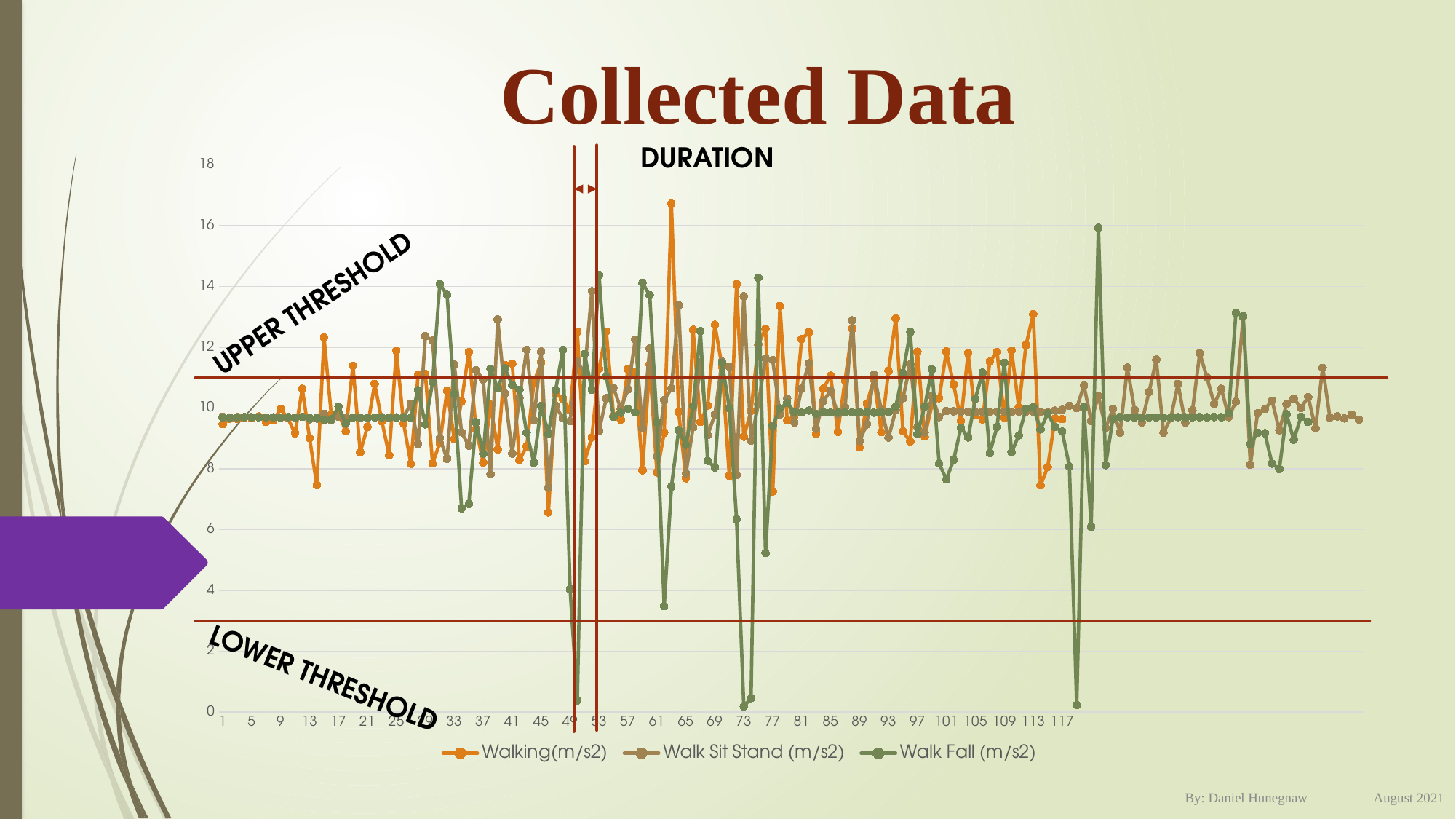

# Collected Data
DURATION

### Chart

| Category | Walking(m/s2) | Walk Sit Stand (m/s2) | Walk Fall (m/s2) |
|---|---|---|---|
UPPER THRESHOLD
LOWER THRESHOLD
August 2021
By: Daniel Hunegnaw